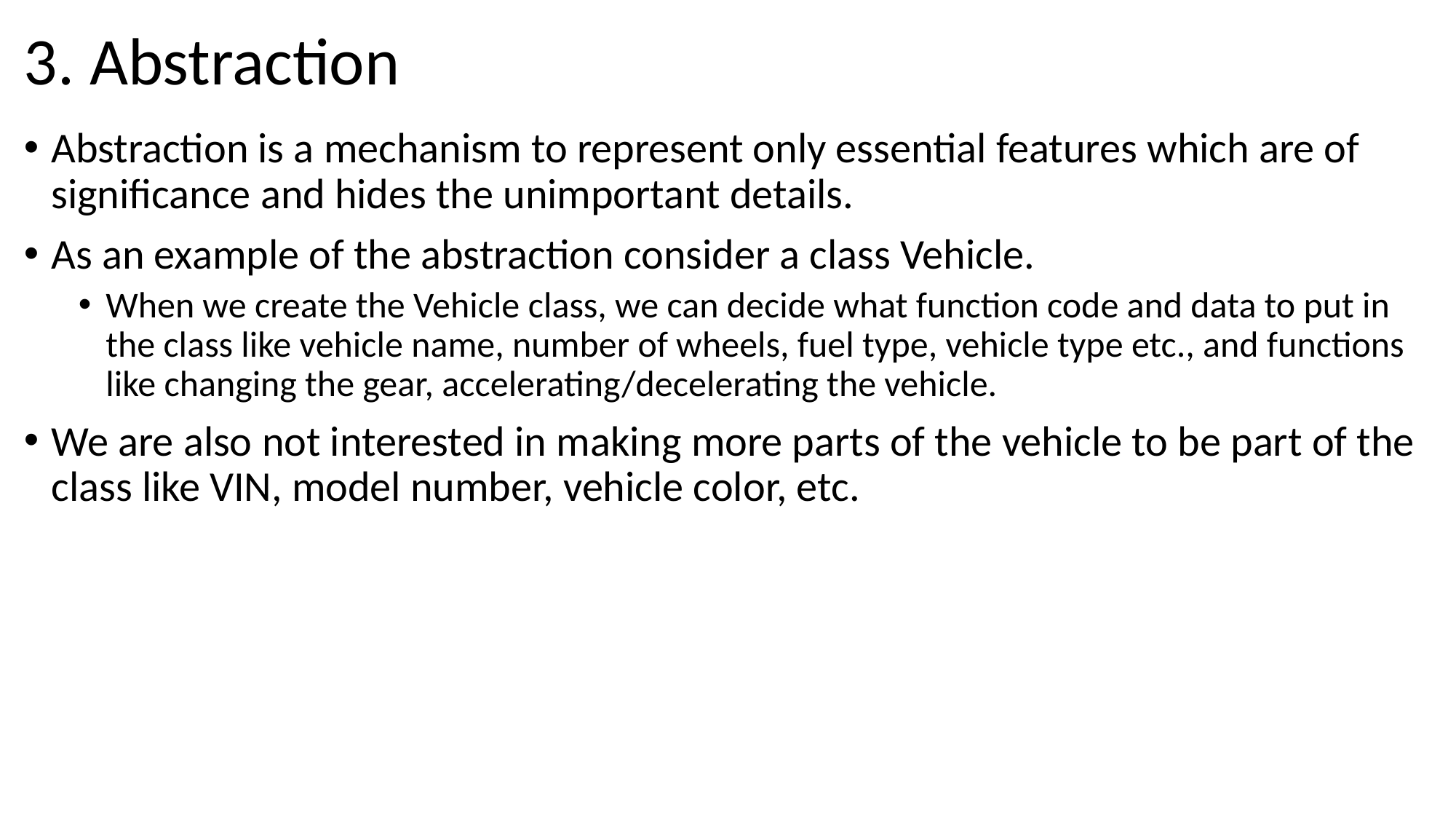

# 3. Abstraction
Abstraction is a mechanism to represent only essential features which are of significance and hides the unimportant details.
As an example of the abstraction consider a class Vehicle.
When we create the Vehicle class, we can decide what function code and data to put in the class like vehicle name, number of wheels, fuel type, vehicle type etc., and functions like changing the gear, accelerating/decelerating the vehicle.
We are also not interested in making more parts of the vehicle to be part of the class like VIN, model number, vehicle color, etc.